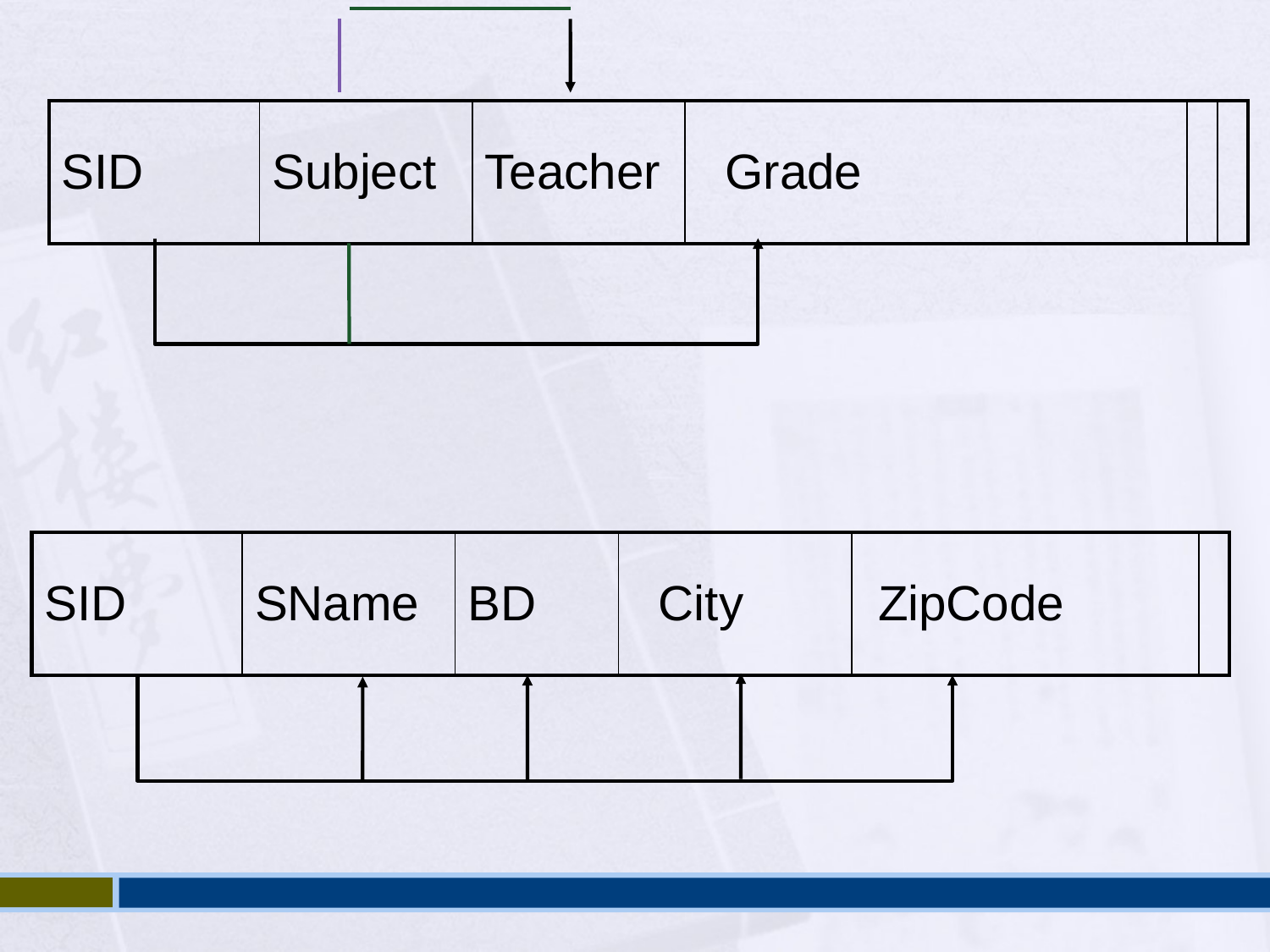

| SID | Subject | Teacher | Grade |  |  |
| --- | --- | --- | --- | --- | --- |

| SID | SName | BD | City | ZipCode |  |
| --- | --- | --- | --- | --- | --- |